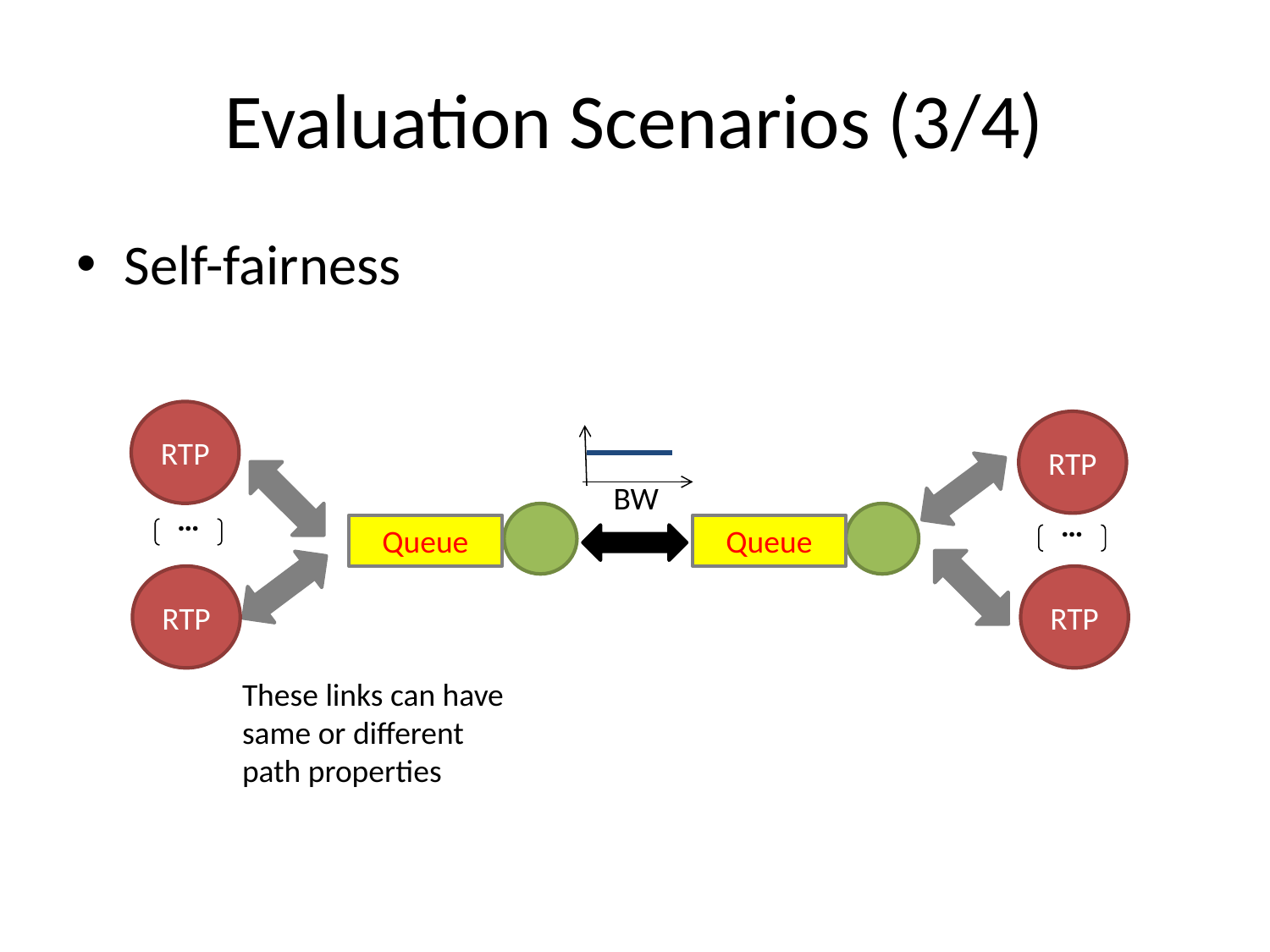

# Evaluation Scenarios (3/4)
Self-fairness

RTP
RTP
BW

Queue
Queue
…

…

RTP
RTP
These links can have same or different path properties